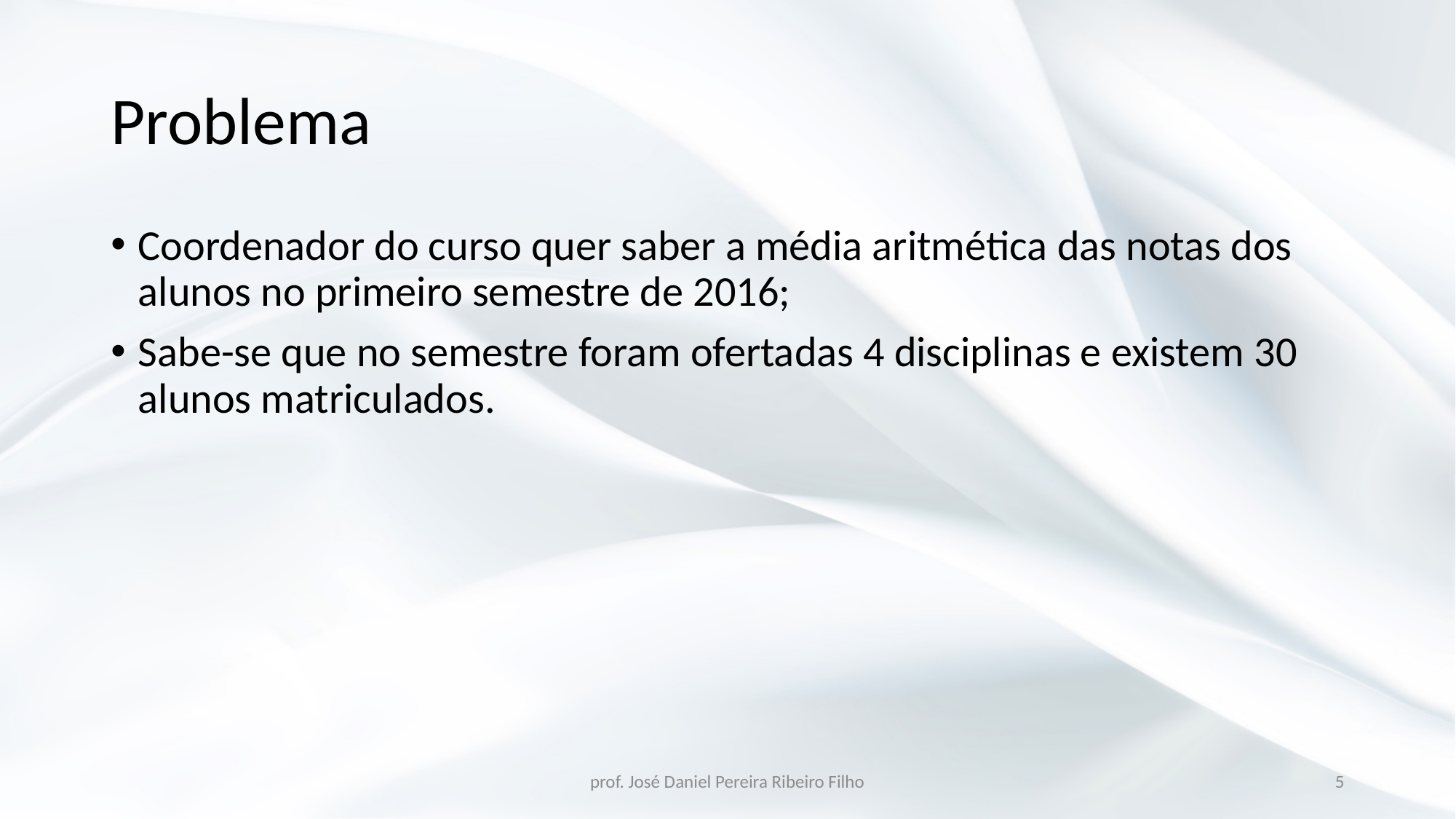

# Problema
Coordenador do curso quer saber a média aritmética das notas dos alunos no primeiro semestre de 2016;
Sabe-se que no semestre foram ofertadas 4 disciplinas e existem 30 alunos matriculados.

prof. José Daniel Pereira Ribeiro Filho
5